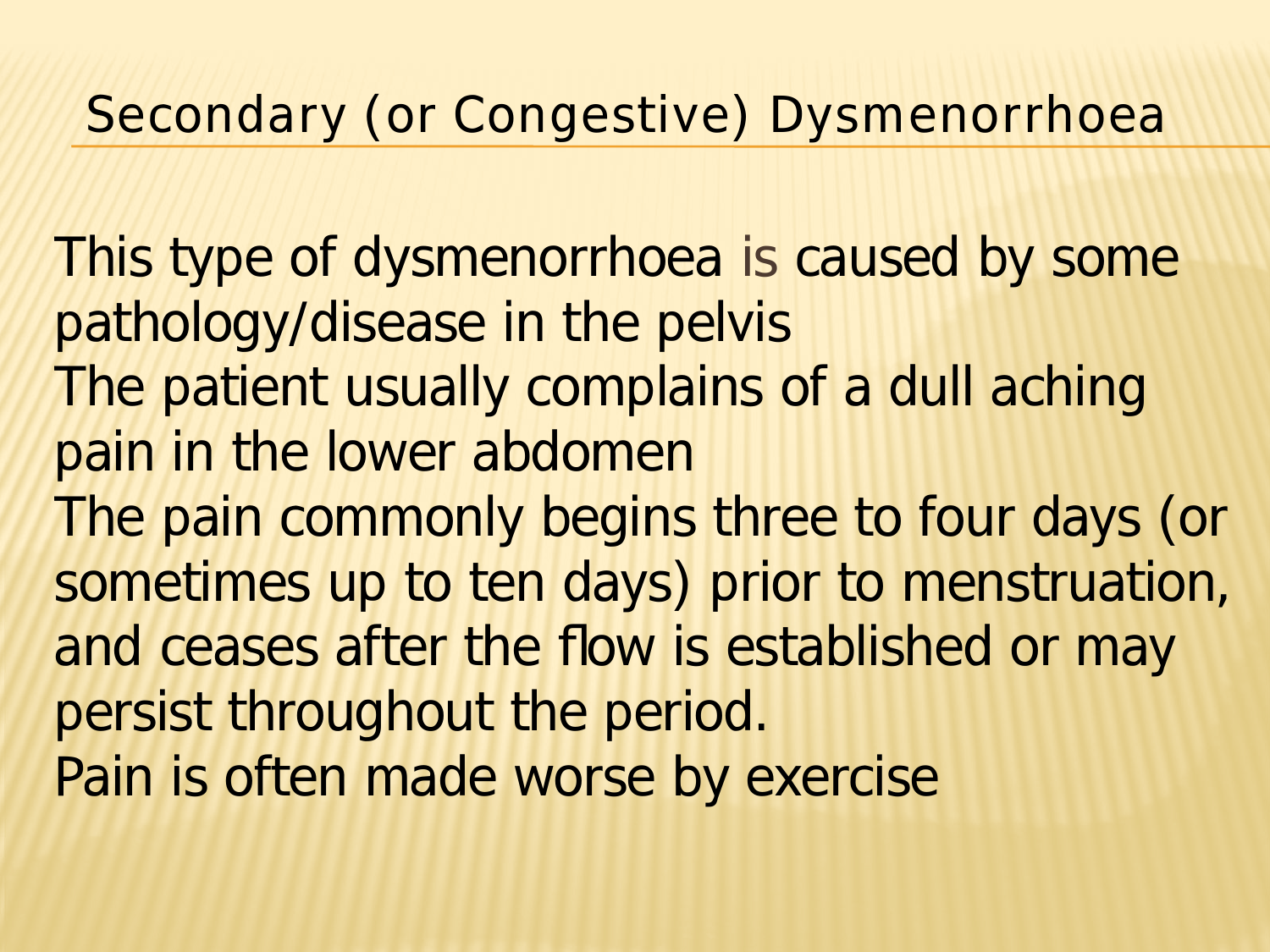

# Secondary (or Congestive) Dysmenorrhoea
This type of dysmenorrhoea is caused by some pathology/disease in the pelvis
The patient usually complains of a dull aching pain in the lower abdomen
The pain commonly begins three to four days (or sometimes up to ten days) prior to menstruation, and ceases after the flow is established or may persist throughout the period.
Pain is often made worse by exercise